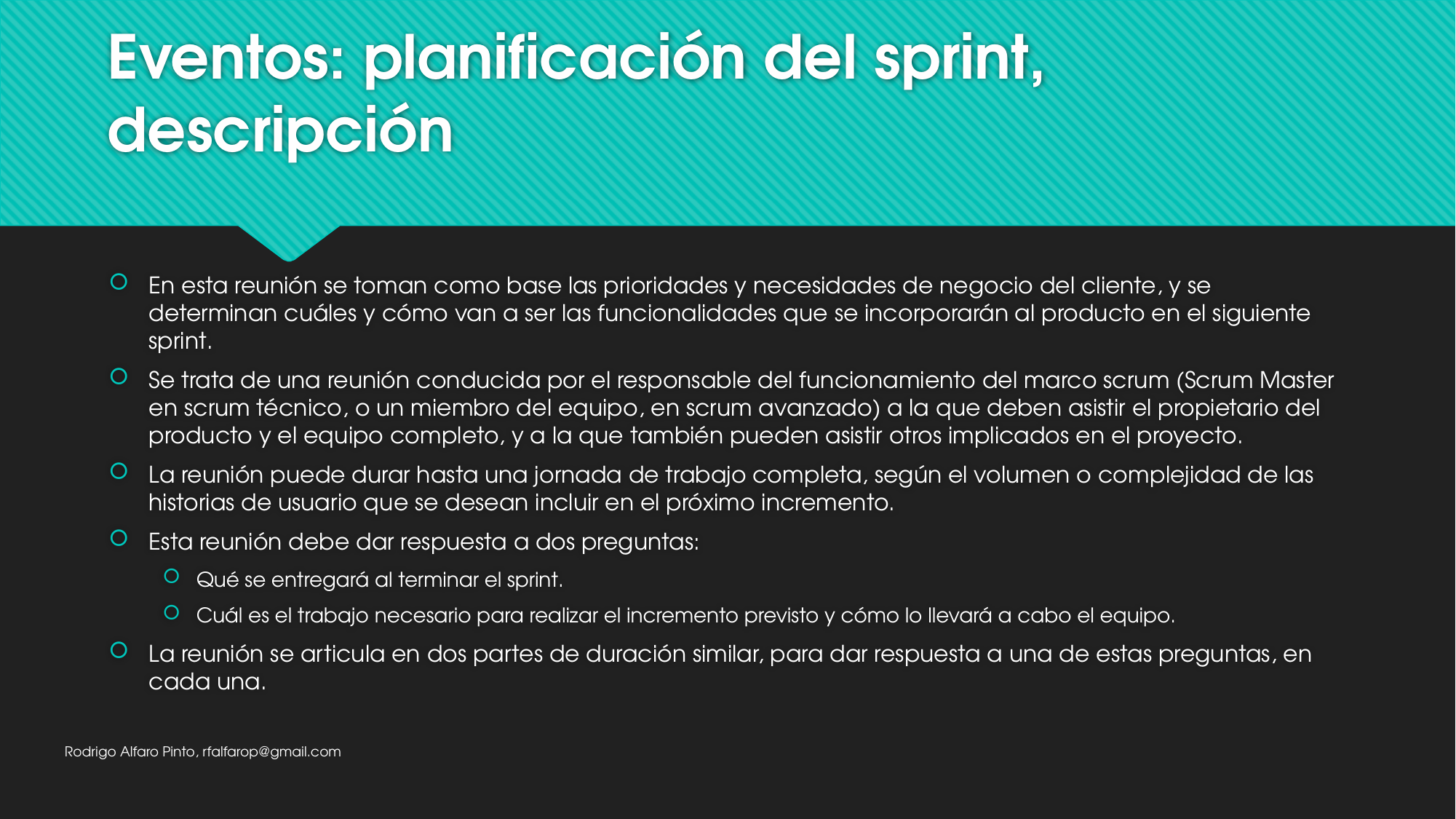

# Eventos: planificación del sprint, descripción
En esta reunión se toman como base las prioridades y necesidades de negocio del cliente, y se determinan cuáles y cómo van a ser las funcionalidades que se incorporarán al producto en el siguiente sprint.
Se trata de una reunión conducida por el responsable del funcionamiento del marco scrum (Scrum Master en scrum técnico, o un miembro del equipo, en scrum avanzado) a la que deben asistir el propietario del producto y el equipo completo, y a la que también pueden asistir otros implicados en el proyecto.
La reunión puede durar hasta una jornada de trabajo completa, según el volumen o complejidad de las historias de usuario que se desean incluir en el próximo incremento.
Esta reunión debe dar respuesta a dos preguntas:
Qué se entregará al terminar el sprint.
Cuál es el trabajo necesario para realizar el incremento previsto y cómo lo llevará a cabo el equipo.
La reunión se articula en dos partes de duración similar, para dar respuesta a una de estas preguntas, en cada una.
Rodrigo Alfaro Pinto, rfalfarop@gmail.com